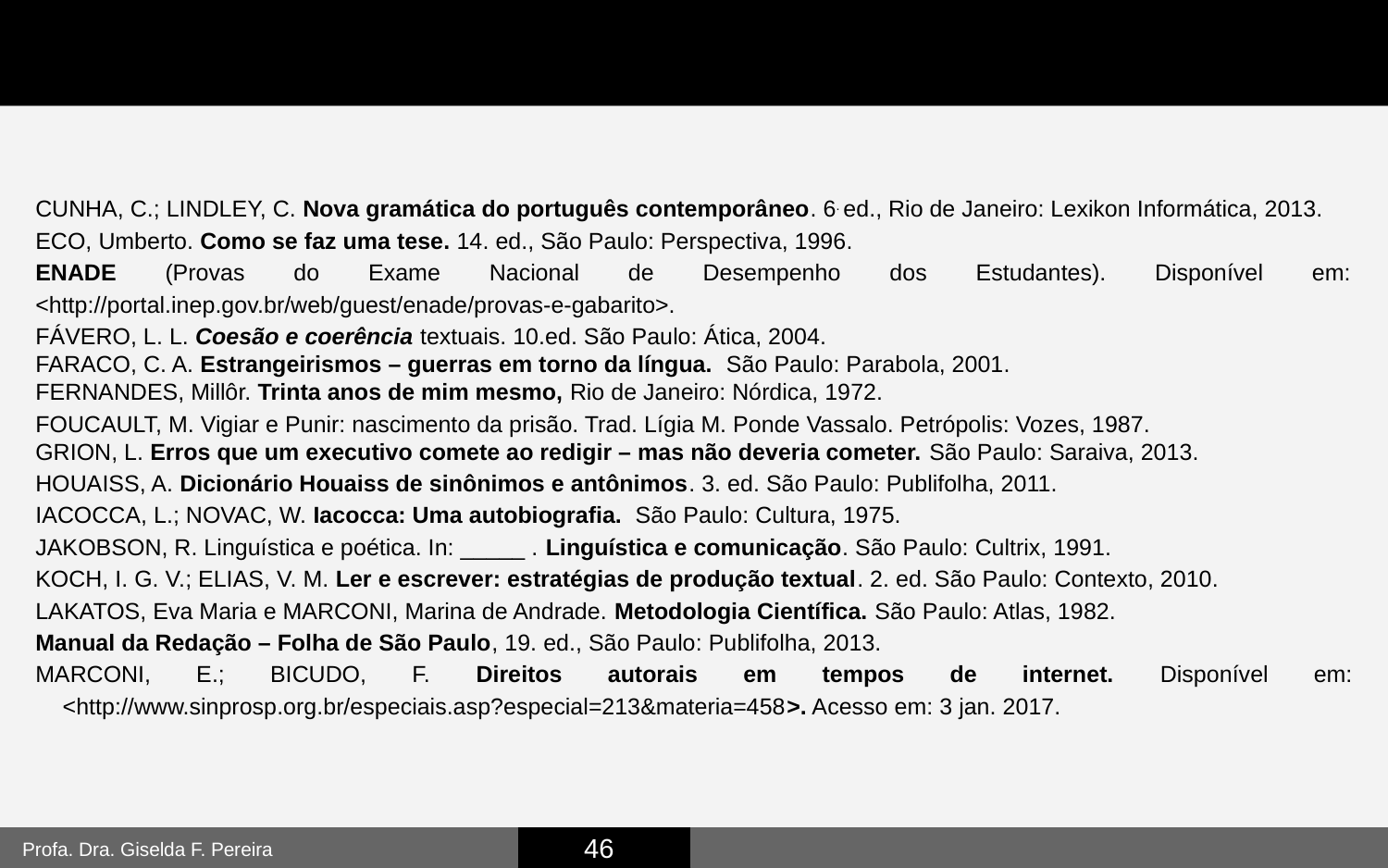

CUNHA, C.; LINDLEY, C. Nova gramática do português contemporâneo. 6. ed., Rio de Janeiro: Lexikon Informática, 2013.
ECO, Umberto. Como se faz uma tese. 14. ed., São Paulo: Perspectiva, 1996.
ENADE (Provas do Exame Nacional de Desempenho dos Estudantes). Disponível em: <http://portal.inep.gov.br/web/guest/enade/provas-e-gabarito>.
FÁVERO, L. L. Coesão e coerência textuais. 10.ed. São Paulo: Ática, 2004.
FARACO, C. A. Estrangeirismos – guerras em torno da língua.  São Paulo: Parabola, 2001.
FERNANDES, Millôr. Trinta anos de mim mesmo, Rio de Janeiro: Nórdica, 1972.
FOUCAULT, M. Vigiar e Punir: nascimento da prisão. Trad. Lígia M. Ponde Vassalo. Petrópolis: Vozes, 1987.
GRION, L. Erros que um executivo comete ao redigir – mas não deveria cometer. São Paulo: Saraiva, 2013.
HOUAISS, A. Dicionário Houaiss de sinônimos e antônimos. 3. ed. São Paulo: Publifolha, 2011.
IACOCCA, L.; NOVAC, W. Iacocca: Uma autobiografia.  São Paulo: Cultura, 1975.
JAKOBSON, R. Linguística e poética. In: _____ . Linguística e comunicação. São Paulo: Cultrix, 1991.
KOCH, I. G. V.; ELIAS, V. M. Ler e escrever: estratégias de produção textual. 2. ed. São Paulo: Contexto, 2010.
LAKATOS, Eva Maria e MARCONI, Marina de Andrade. Metodologia Científica. São Paulo: Atlas, 1982.
Manual da Redação – Folha de São Paulo, 19. ed., São Paulo: Publifolha, 2013.
MARCONI, E.; BICUDO, F. Direitos autorais em tempos de internet. Disponível em: <http://www.sinprosp.org.br/especiais.asp?especial=213&materia=458>. Acesso em: 3 jan. 2017.
46